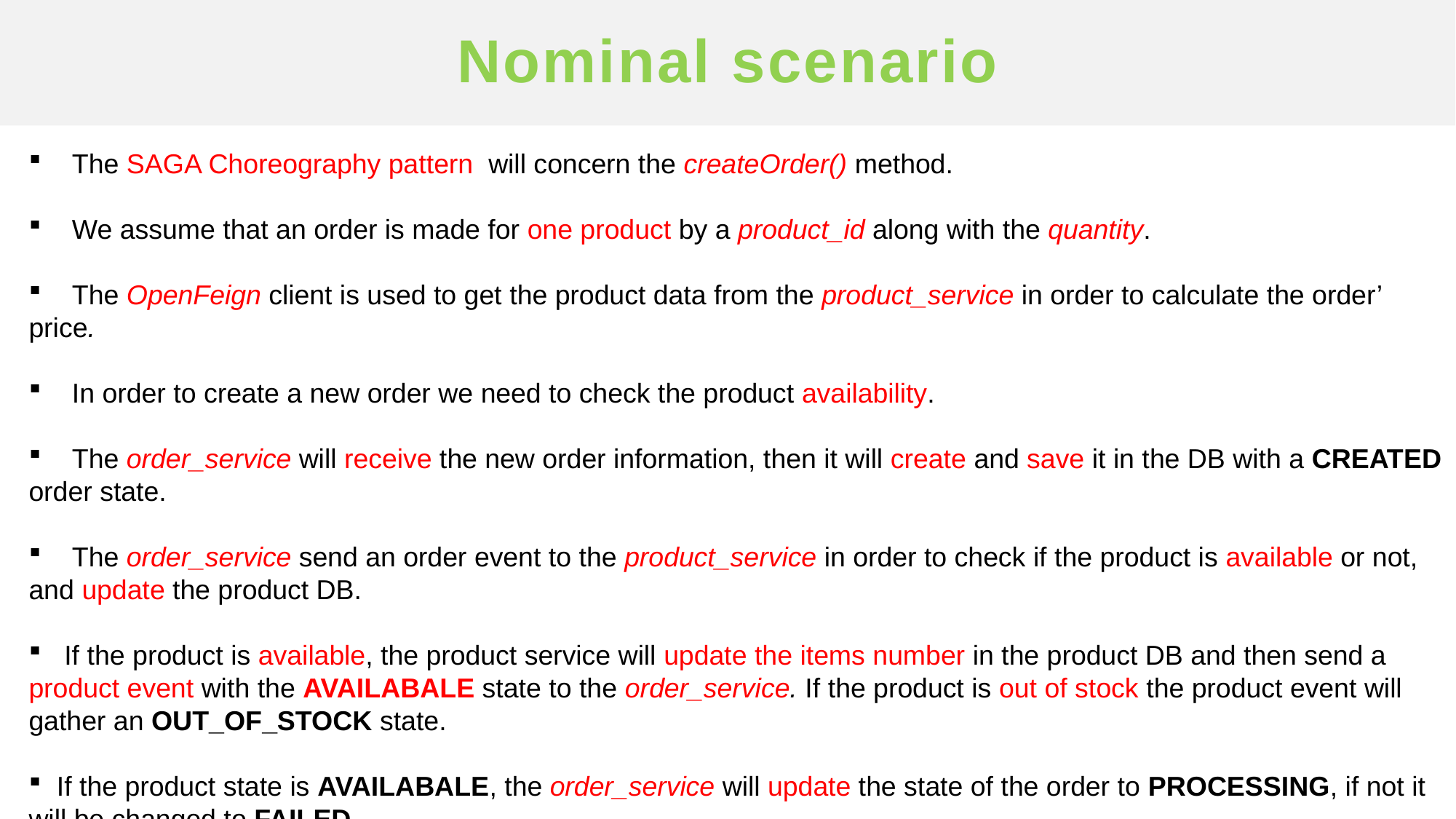

# Nominal scenario

    The SAGA Choreography pattern  will concern the createOrder() method.

    We assume that an order is made for one product by a product_id along with the quantity.

    The OpenFeign client is used to get the product data from the product_service in order to calculate the order’ price.

    In order to create a new order we need to check the product availability.

    The order_service will receive the new order information, then it will create and save it in the DB with a CREATED order state.

    The order_service send an order event to the product_service in order to check if the product is available or not, and update the product DB.

   If the product is available, the product service will update the items number in the product DB and then send a product event with the AVAILABALE state to the order_service. If the product is out of stock the product event will gather an OUT_OF_STOCK state.

  If the product state is AVAILABALE, the order_service will update the state of the order to PROCESSING, if not it will be changed to FAILED.